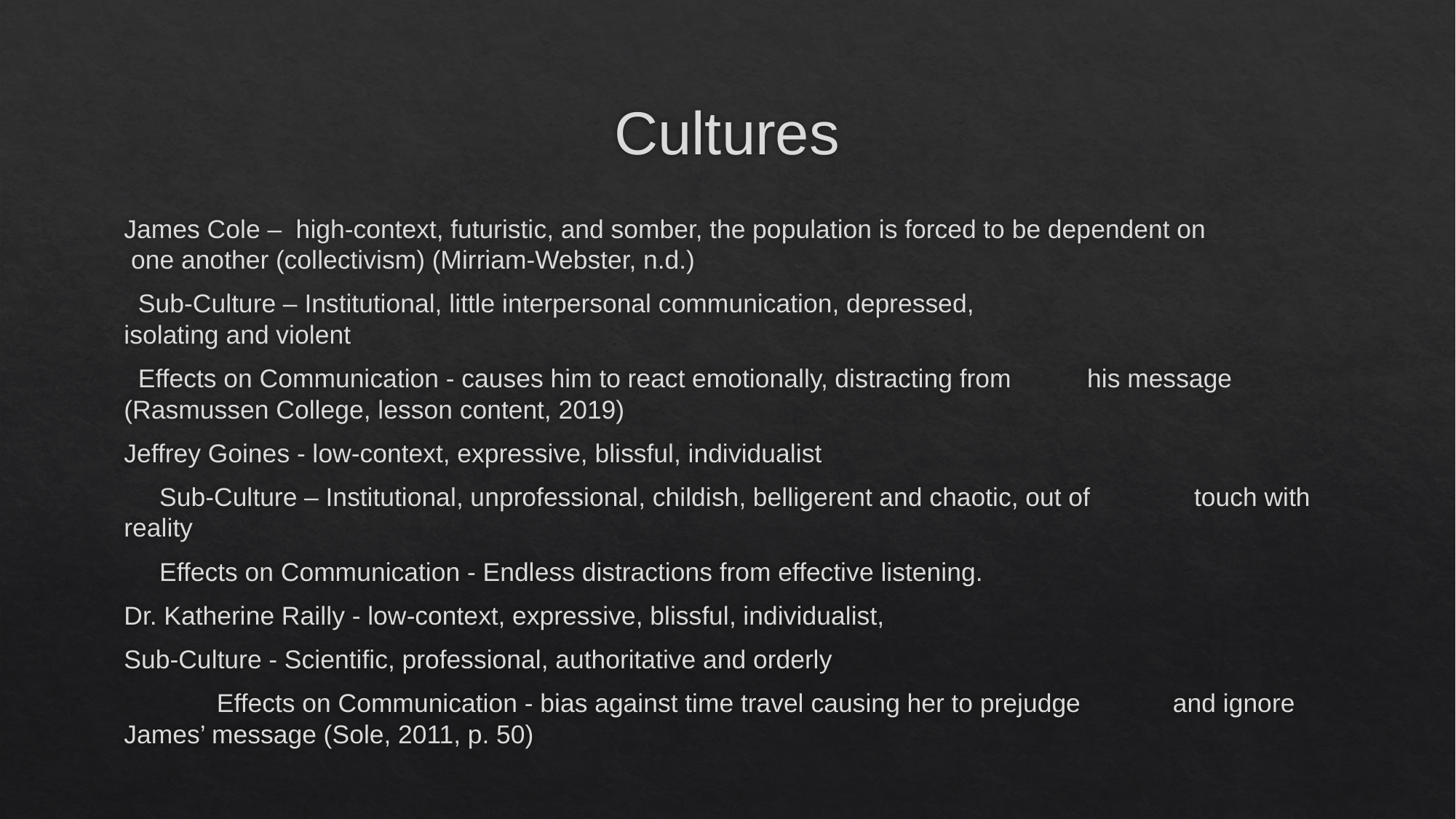

# Cultures
James Cole –  high-context, futuristic, and somber, the population is forced to be dependent on 			   	  one another (collectivism) (Mirriam-Webster, n.d.)
			  Sub-Culture – Institutional, little interpersonal communication, depressed, 					                                 isolating and violent
			  Effects on Communication - causes him to react emotionally, distracting from 											     his message (Rasmussen College, lesson content, 2019)
Jeffrey Goines - low-context, expressive, blissful, individualist
			     Sub-Culture – Institutional, unprofessional, childish, belligerent and chaotic, out of 						       touch with reality
			     Effects on Communication - Endless distractions from effective listening.
Dr. Katherine Railly - low-context, expressive, blissful, individualist,
					Sub-Culture - Scientific, professional, authoritative and orderly
				  	Effects on Communication - bias against time travel causing her to prejudge 												    and ignore James’ message (Sole, 2011, p. 50)